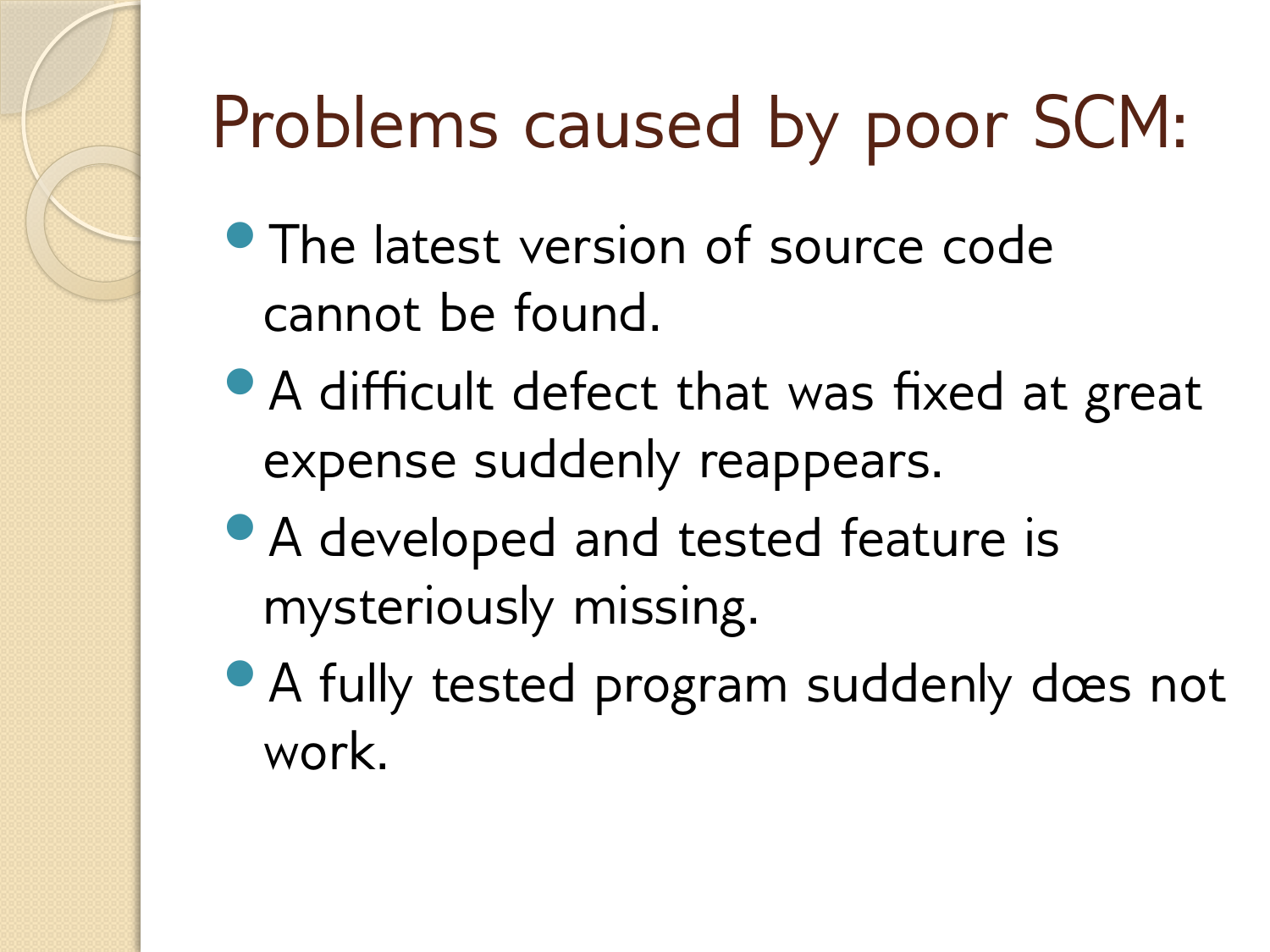

# Problems caused by poor SCM:
The latest version of source code cannot be found.
A difficult defect that was fixed at great expense suddenly reappears.
A developed and tested feature is mysteriously missing.
A fully tested program suddenly does not work.